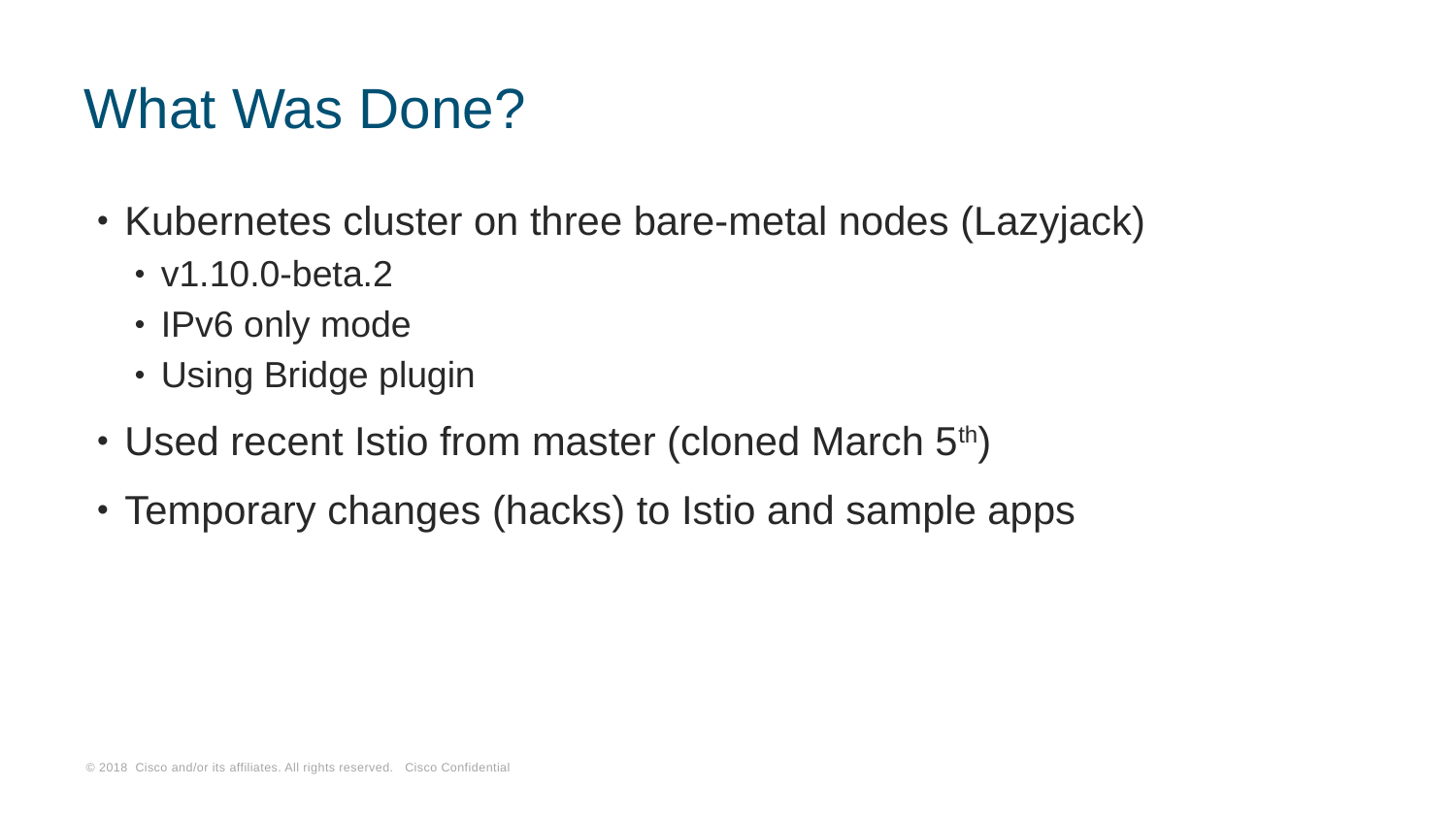

# What Was Done?
Kubernetes cluster on three bare-metal nodes (Lazyjack)
v1.10.0-beta.2
IPv6 only mode
Using Bridge plugin
Used recent Istio from master (cloned March 5th)
Temporary changes (hacks) to Istio and sample apps